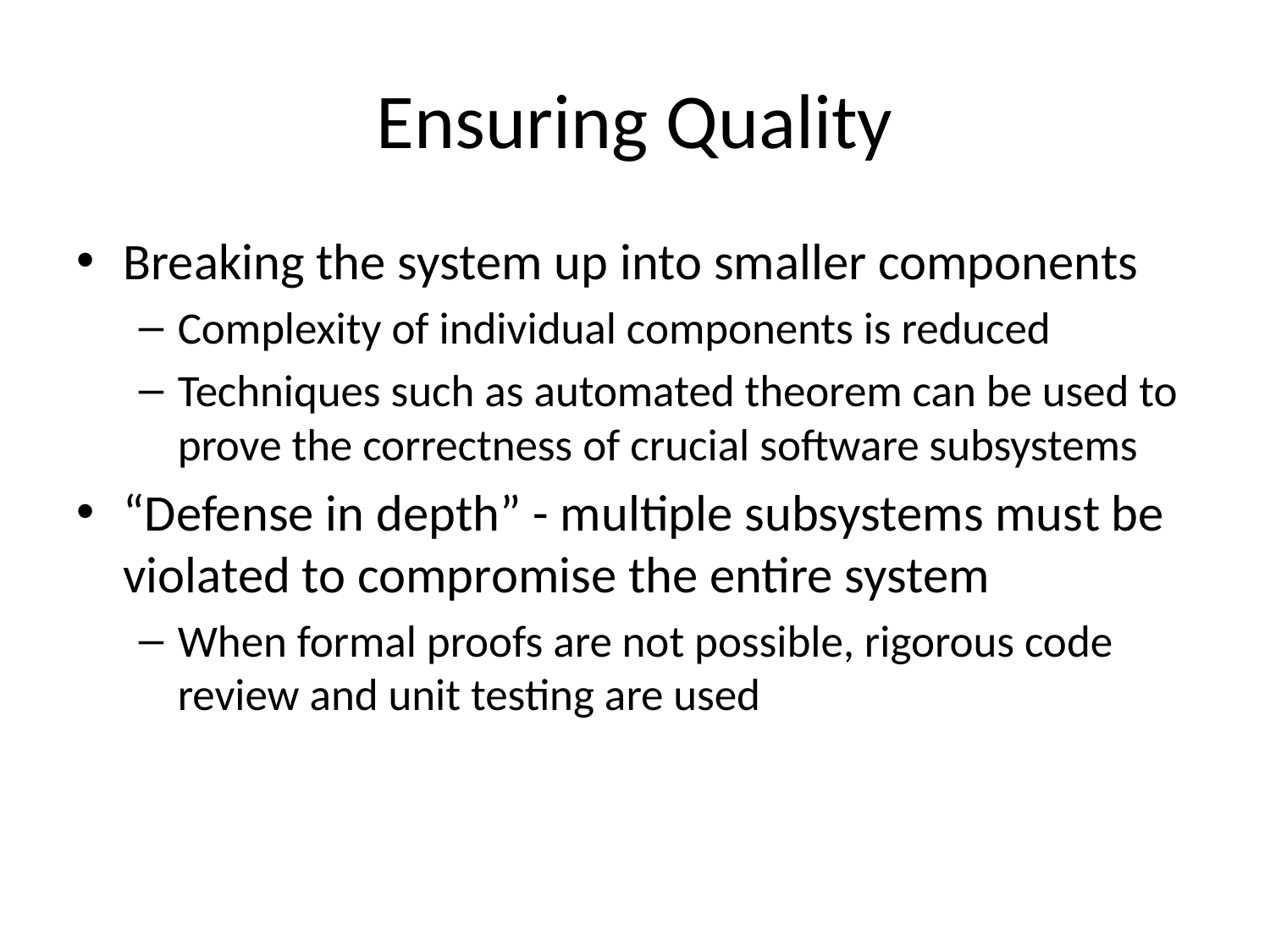

# Ensuring Quality
Breaking the system up into smaller components
Complexity of individual components is reduced
Techniques such as automated theorem can be used to prove the correctness of crucial software subsystems
“Defense in depth” - multiple subsystems must be violated to compromise the entire system
When formal proofs are not possible, rigorous code review and unit testing are used